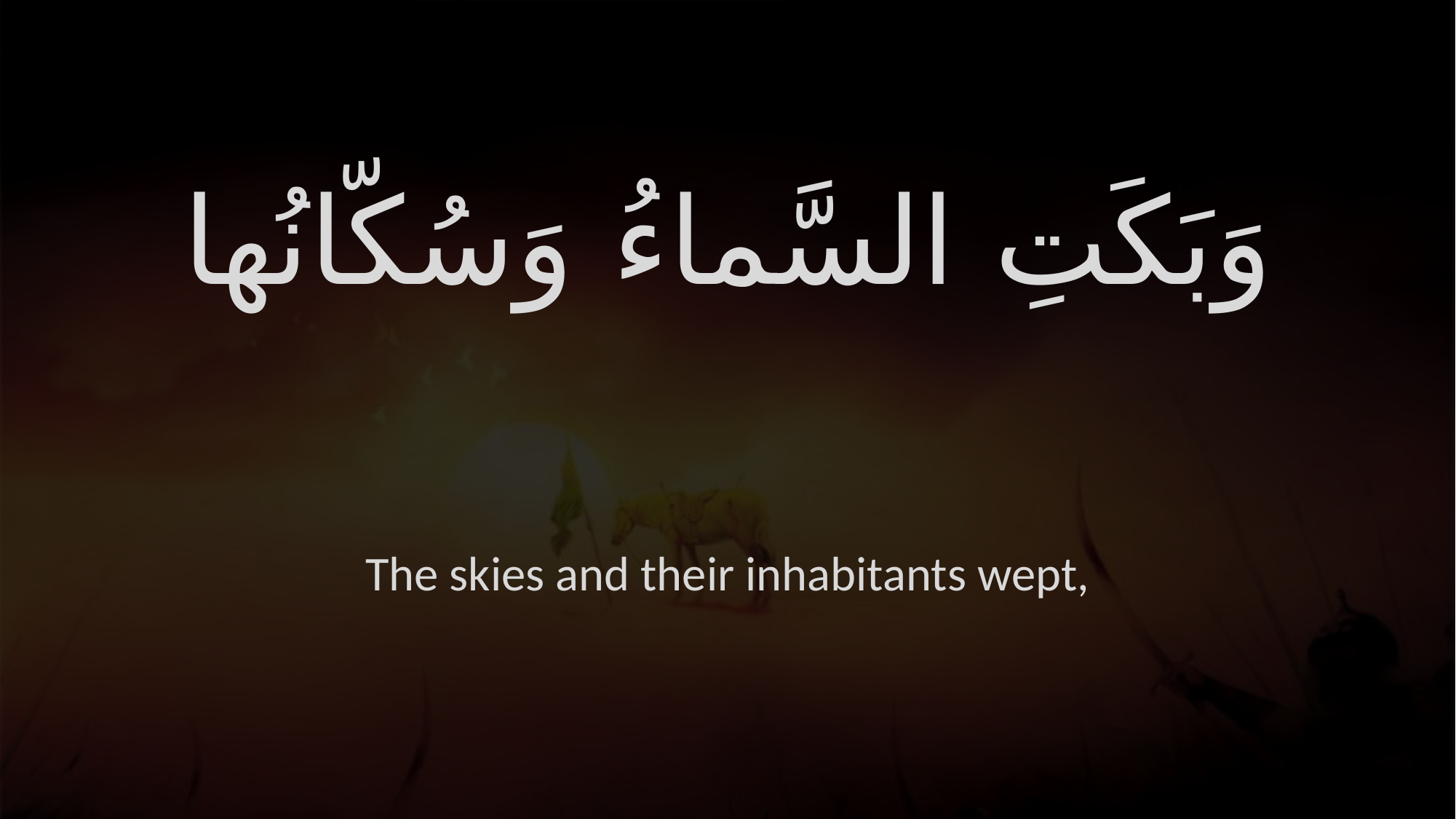

# وَبَكَتِ السَّماءُ وَسُكّانُها
The skies and their inhabitants wept,